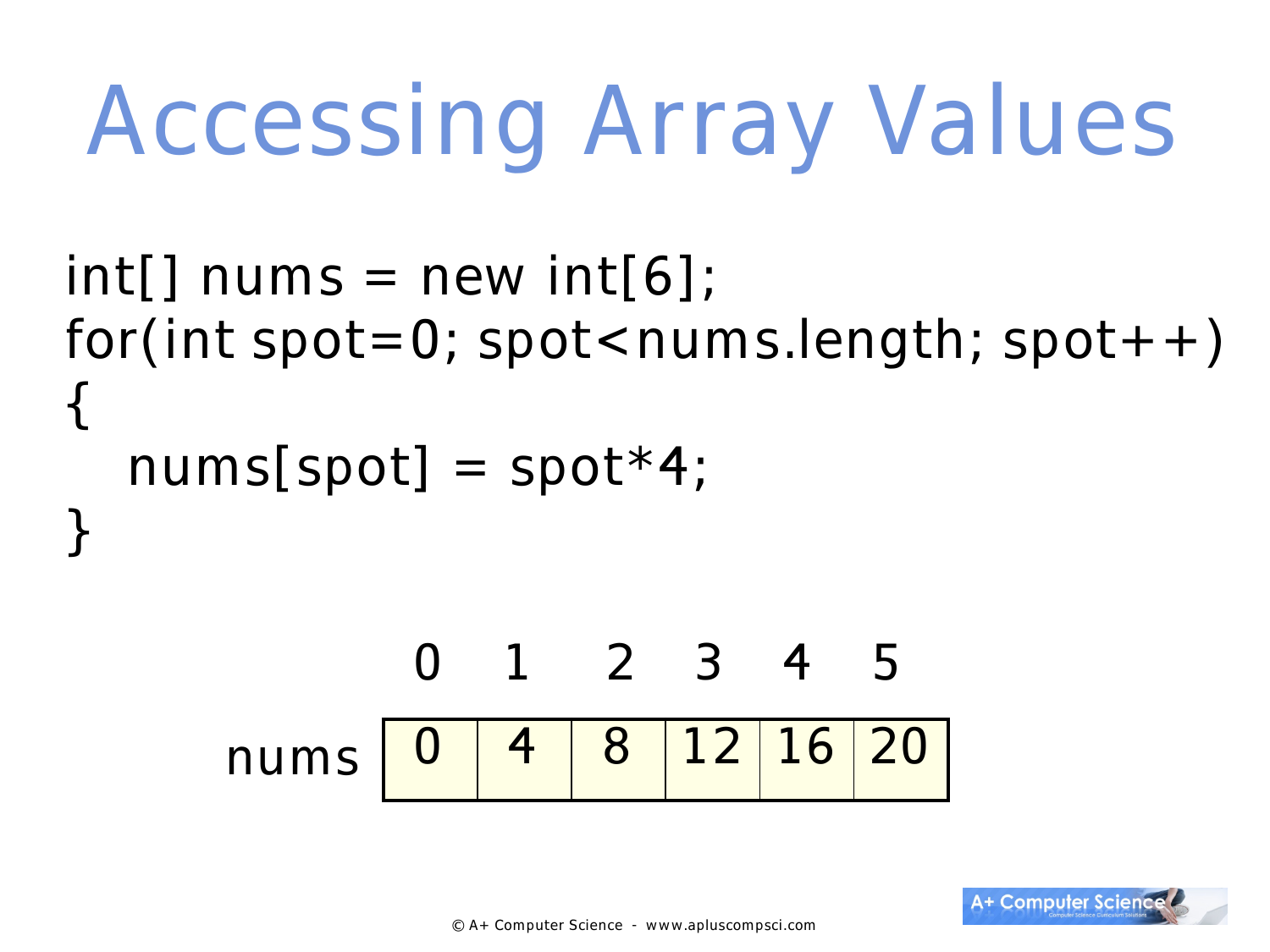

Accessing Array Values
int[] nums = new int[6];
for(int spot=0; spot<nums.length; spot++)
{
    nums[spot] = spot*4;
}
0    1     2    3    4    5
nums
| 0 | 4 | 8 | 12 | 16 | 20 |
| --- | --- | --- | --- | --- | --- |

© A+ Computer Science  -  www.apluscompsci.com